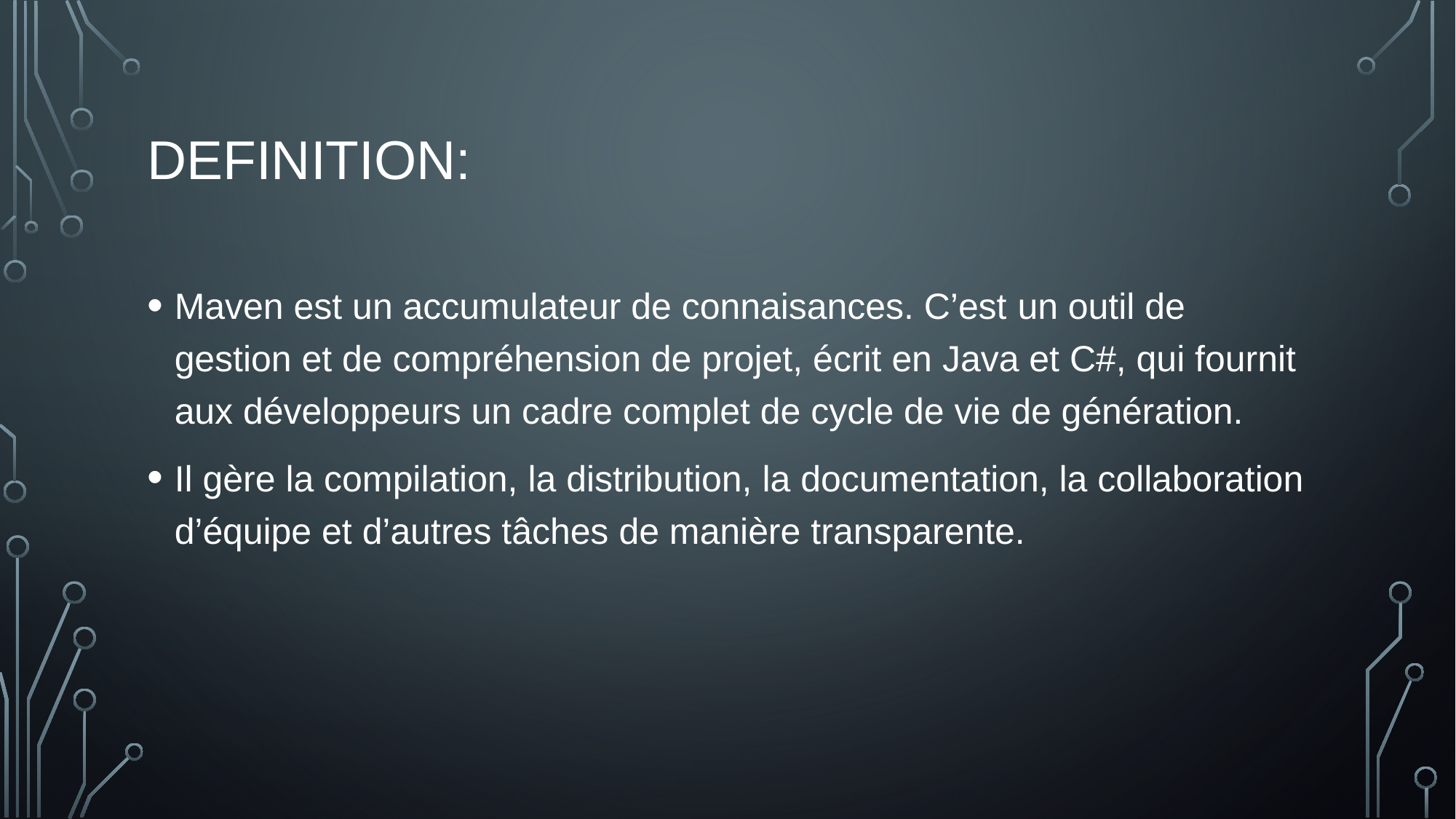

# Definition:
Maven est un accumulateur de connaisances. C’est un outil de gestion et de compréhension de projet, écrit en Java et C#, qui fournit aux développeurs un cadre complet de cycle de vie de génération.
Il gère la compilation, la distribution, la documentation, la collaboration d’équipe et d’autres tâches de manière transparente.